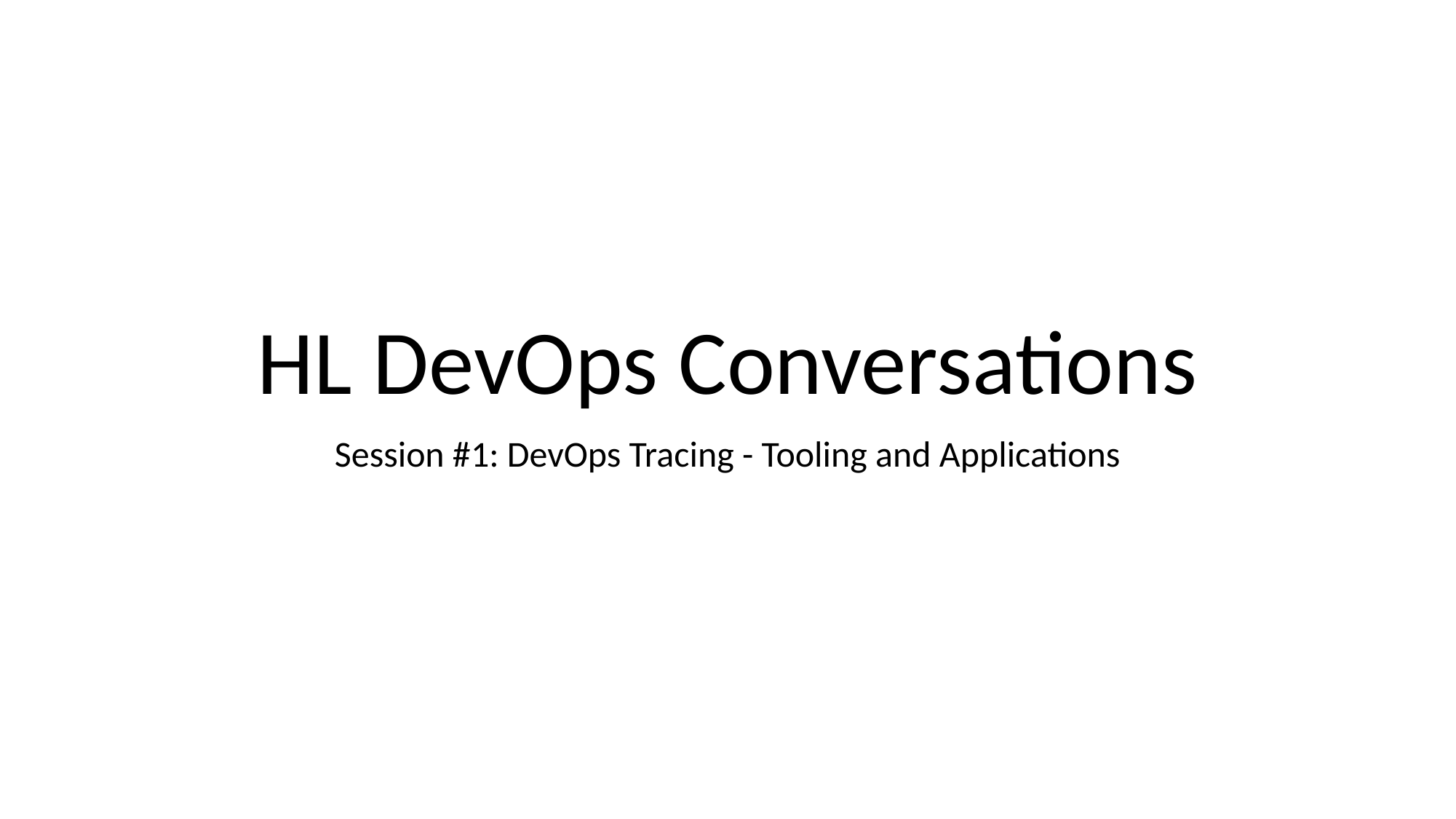

# HL DevOps Conversations
Session #1: DevOps Tracing - Tooling and Applications